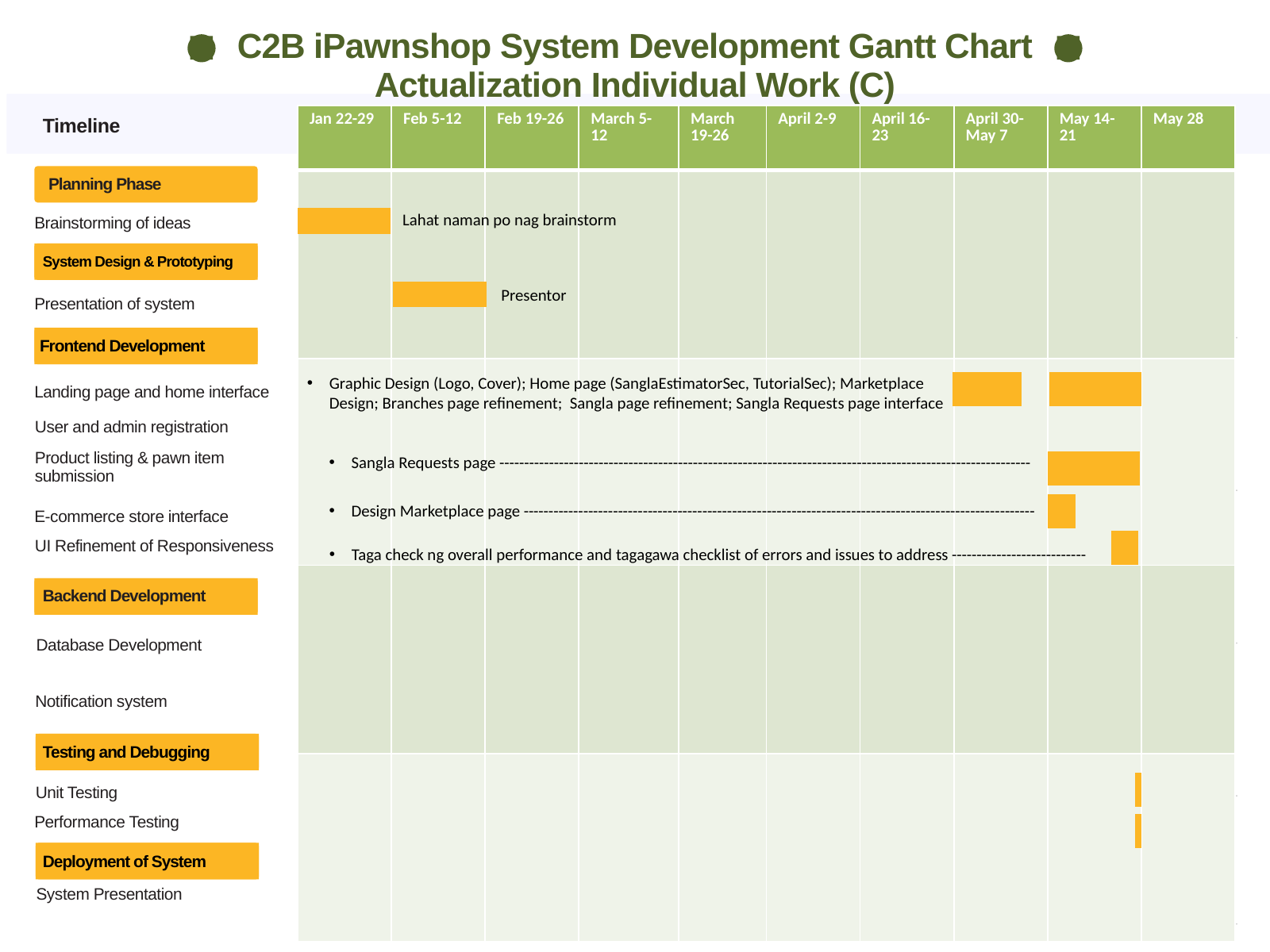

C2B iPawnshop System Development Gantt Chart
Actualization Individual Work (C)

| Jan 22-29 | Feb 5-12 | Feb 19-26 | March 5-12 | March 19-26 | April 2-9 | April 16-23 | April 30-May 7 | May 14-21 | May 28 |
| --- | --- | --- | --- | --- | --- | --- | --- | --- | --- |
|  |  |  |  |  |  |  |  |  |  |
|  |  |  |  |  |  |  |  |  |  |
|  |  |  |  |  |  |  |  |  |  |
|  |  |  |  |  |  |  |  |  |  |
Timeline

Planning Phase
Lahat naman po nag brainstorm

Brainstorming of ideas

System Design & Prototyping
Presentor

Presentation of system

Frontend Development

Graphic Design (Logo, Cover); Home page (SanglaEstimatorSec, TutorialSec); Marketplace Design; Branches page refinement;  Sangla page refinement; Sangla Requests page interface

Landing page and home interface
User and admin registration
Sangla Requests page -----------------------------------------------------------------------------------------------------------
Product listing & pawn item submission

Design Marketplace page -------------------------------------------------------------------------------------------------------
E-commerce store interface

UI Refinement of Responsiveness
Taga check ng overall performance and tagagawa checklist of errors and issues to address ---------------------------

Backend Development
Database Development

Notification system

Testing and Debugging

Unit Testing

Performance Testing

Deployment of System
System Presentation